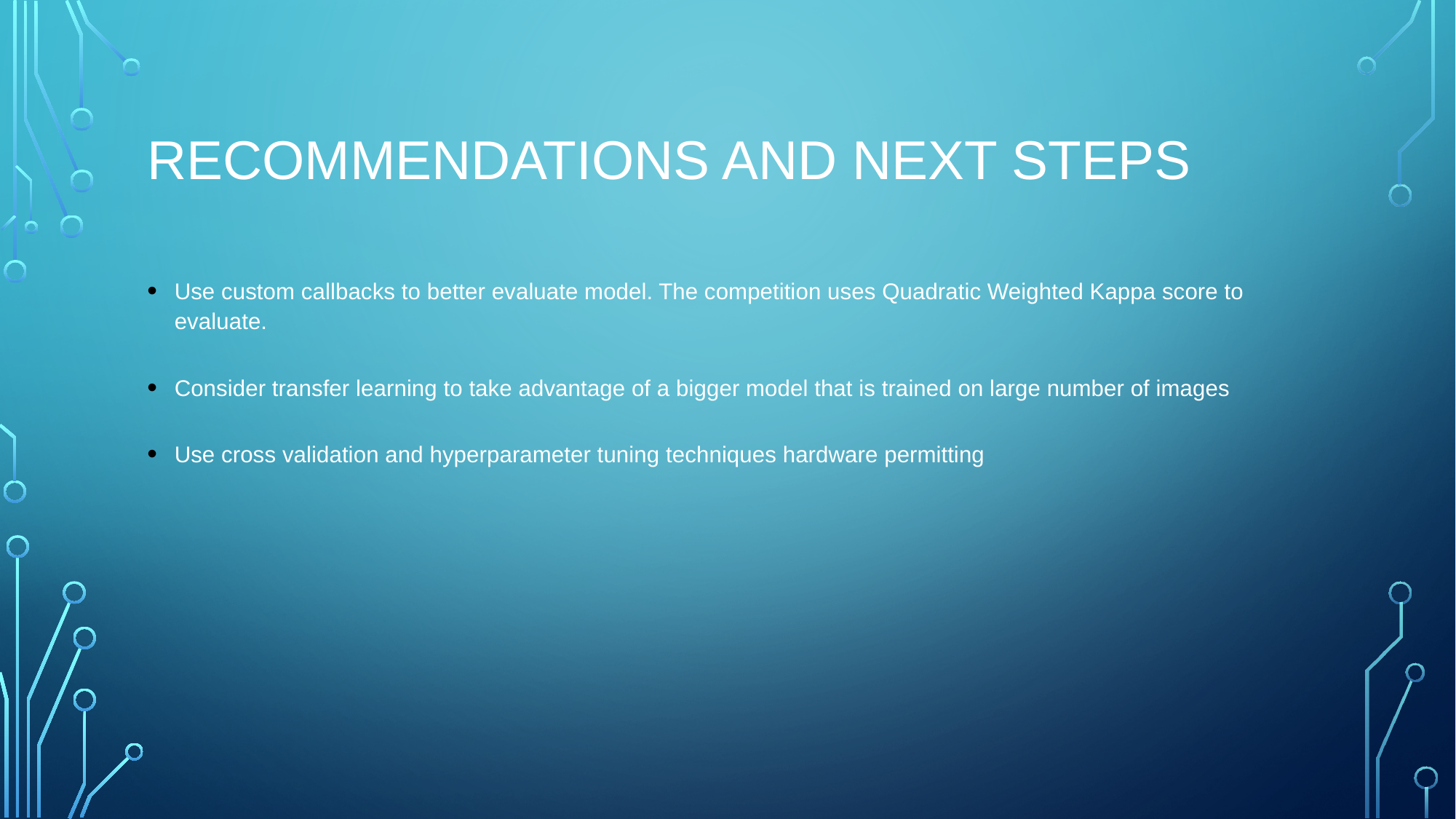

# Recommendations and Next Steps
Use custom callbacks to better evaluate model. The competition uses Quadratic Weighted Kappa score to evaluate.
Consider transfer learning to take advantage of a bigger model that is trained on large number of images
Use cross validation and hyperparameter tuning techniques hardware permitting